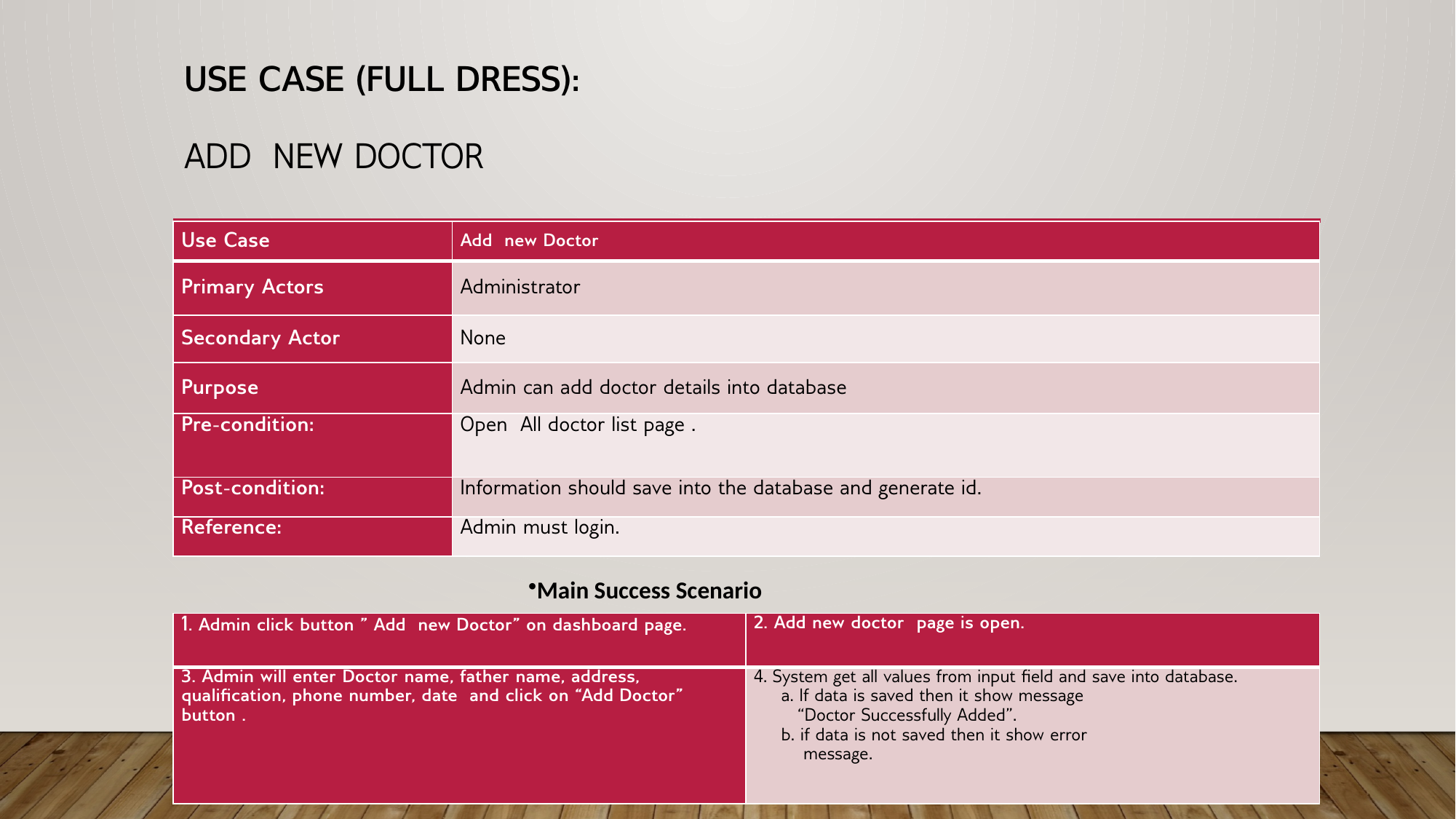

# Use case (Full Dress): Add  new Doctor
| Use Case | Add new Doctor |
| --- | --- |
| Primary Actors | Administrator |
| Secondary Actor | None |
| Purpose | Admin can add doctor details into database |
| Pre-condition: | Open All doctor list page . |
| Post-condition: | Information should save into the database and generate id. |
| Reference: | Admin must login. |
Main Success Scenario
| 1. Admin click button ” Add new Doctor” on dashboard page. | 2. Add new doctor page is open. |
| --- | --- |
| 3. Admin will enter Doctor name, father name, address, qualification, phone number, date and click on “Add Doctor” button . | 4. System get all values from input field and save into database. a. If data is saved then it show message “Doctor Successfully Added”. b. if data is not saved then it show error message. |